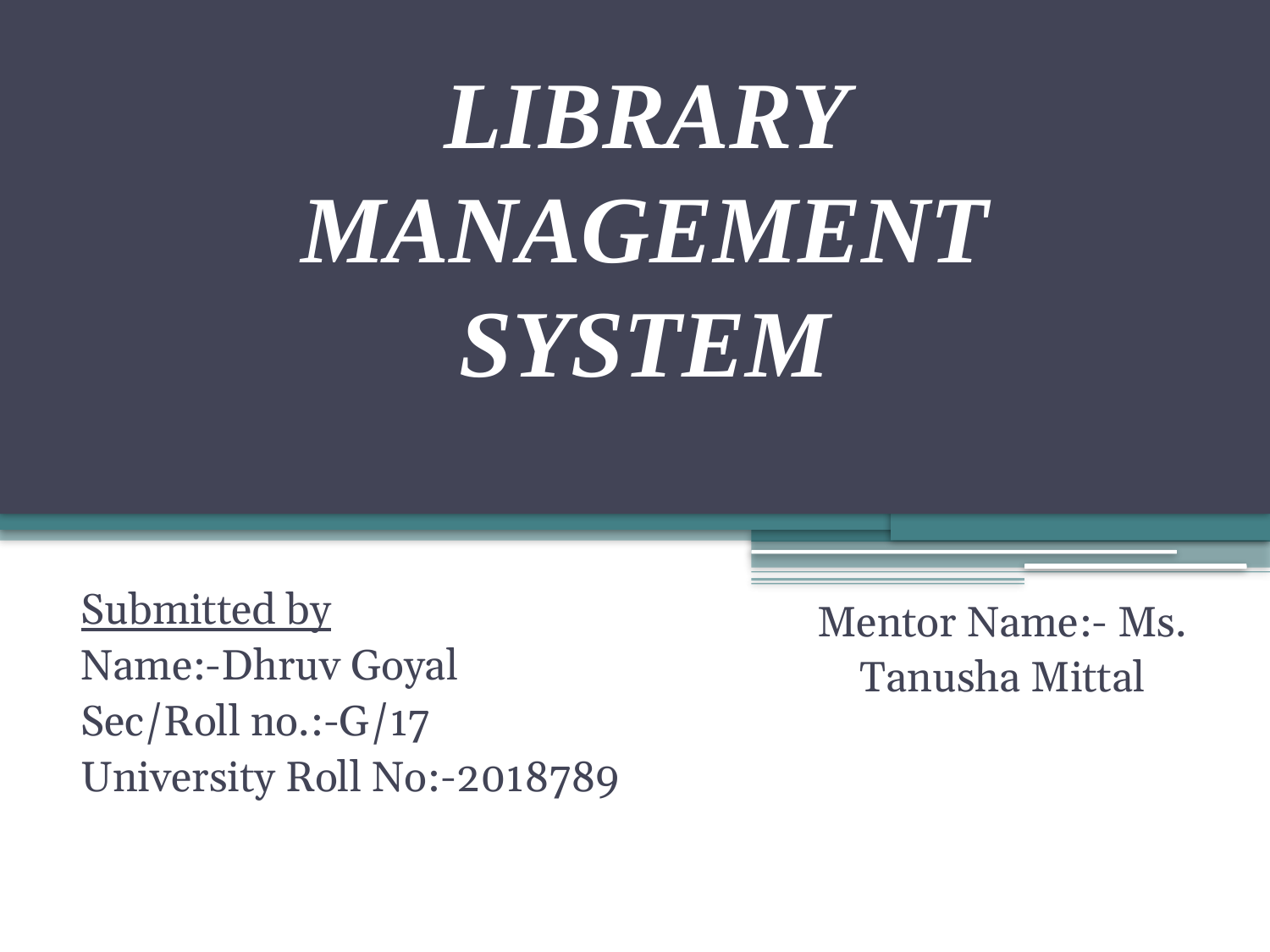

# LIBRARY MANAGEMENT SYSTEM
Submitted by
Name:-Dhruv Goyal
Sec/Roll no.:-G/17
University Roll No:-2018789

Mentor Name:- Ms. Tanusha Mittal